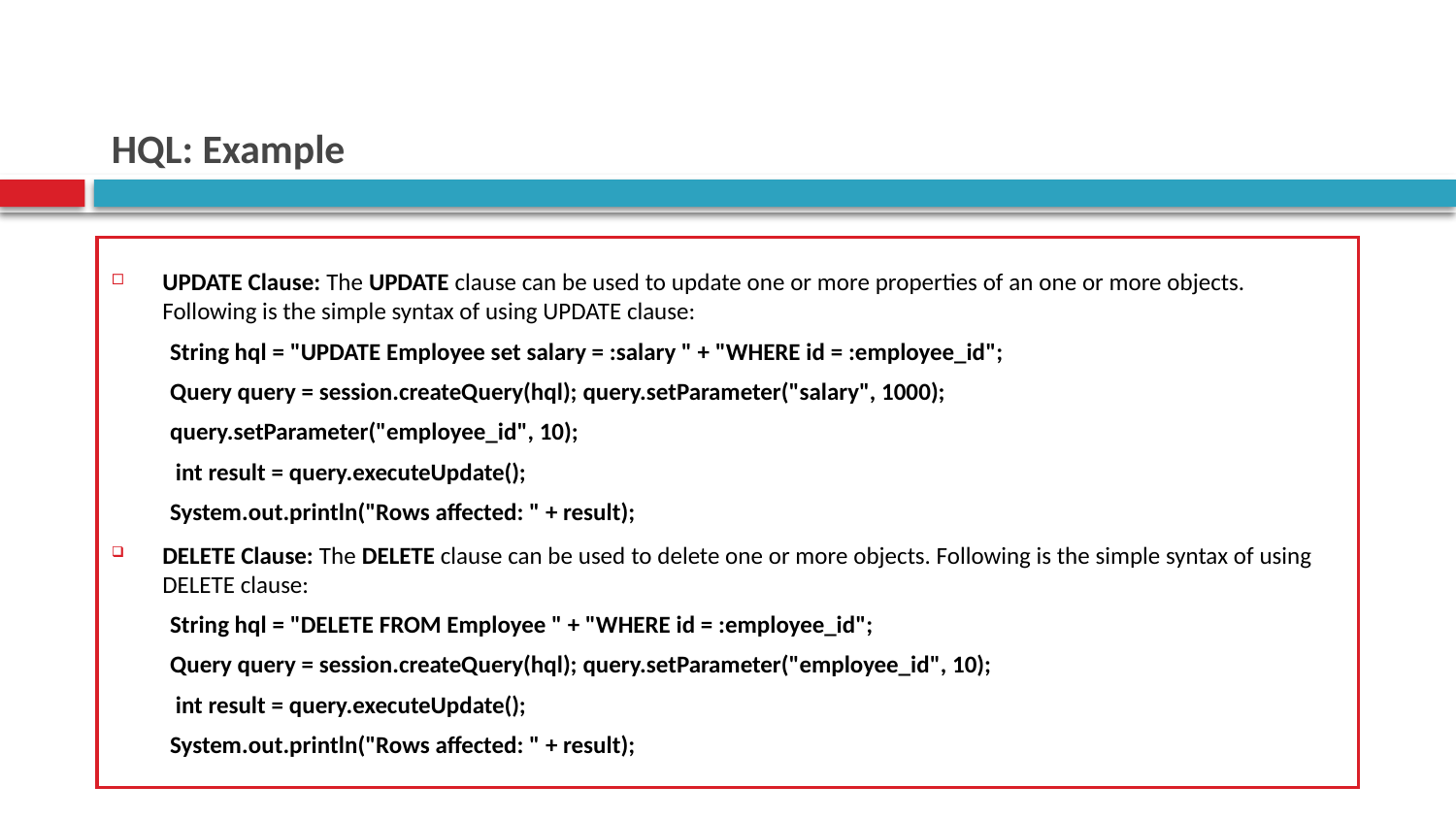

# HQL: Example
UPDATE Clause: The UPDATE clause can be used to update one or more properties of an one or more objects. Following is the simple syntax of using UPDATE clause:
String hql = "UPDATE Employee set salary = :salary " + "WHERE id = :employee_id";
Query query = session.createQuery(hql); query.setParameter("salary", 1000);
query.setParameter("employee_id", 10);
 int result = query.executeUpdate();
System.out.println("Rows affected: " + result);
DELETE Clause: The DELETE clause can be used to delete one or more objects. Following is the simple syntax of using DELETE clause:
String hql = "DELETE FROM Employee " + "WHERE id = :employee_id";
Query query = session.createQuery(hql); query.setParameter("employee_id", 10);
 int result = query.executeUpdate();
System.out.println("Rows affected: " + result);